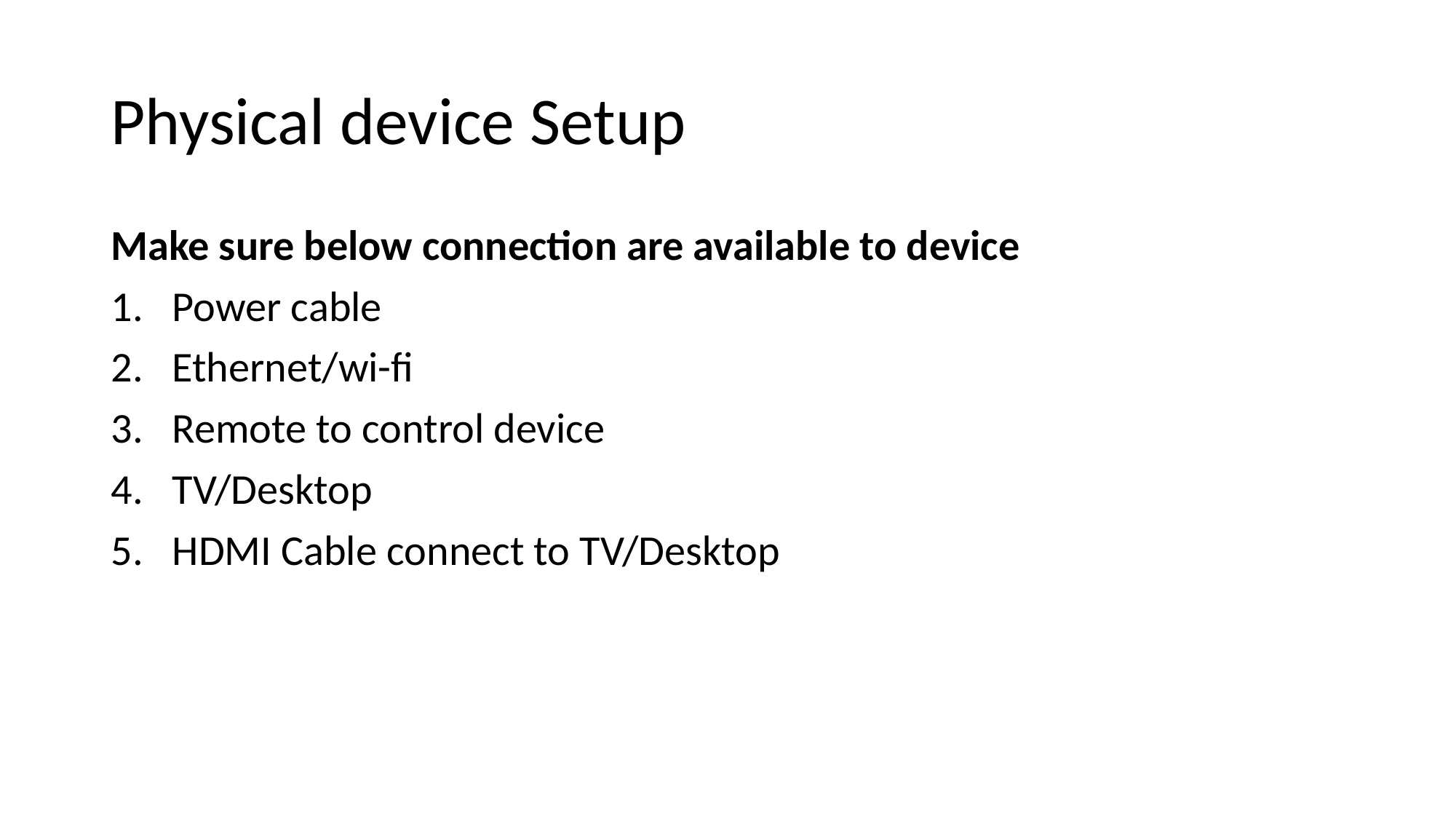

# Physical device Setup
Make sure below connection are available to device
Power cable
Ethernet/wi-fi
Remote to control device
TV/Desktop
HDMI Cable connect to TV/Desktop